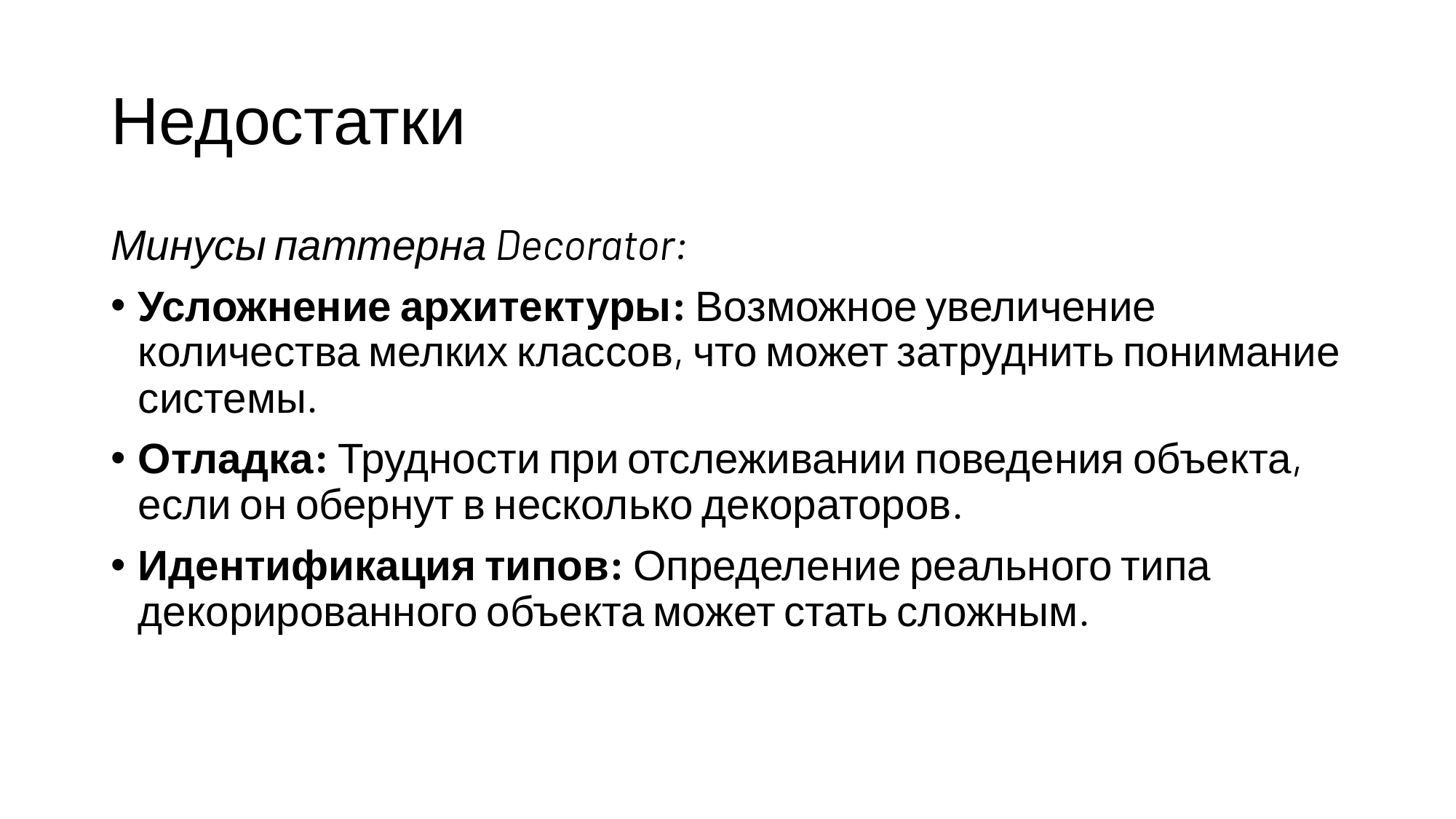

# Недостатки
Минусы паттерна Decorator:
Усложнение архитектуры: Возможное увеличение количества мелких классов, что может затруднить понимание системы.
Отладка: Трудности при отслеживании поведения объекта, если он обернут в несколько декораторов.
Идентификация типов: Определение реального типа декорированного объекта может стать сложным.